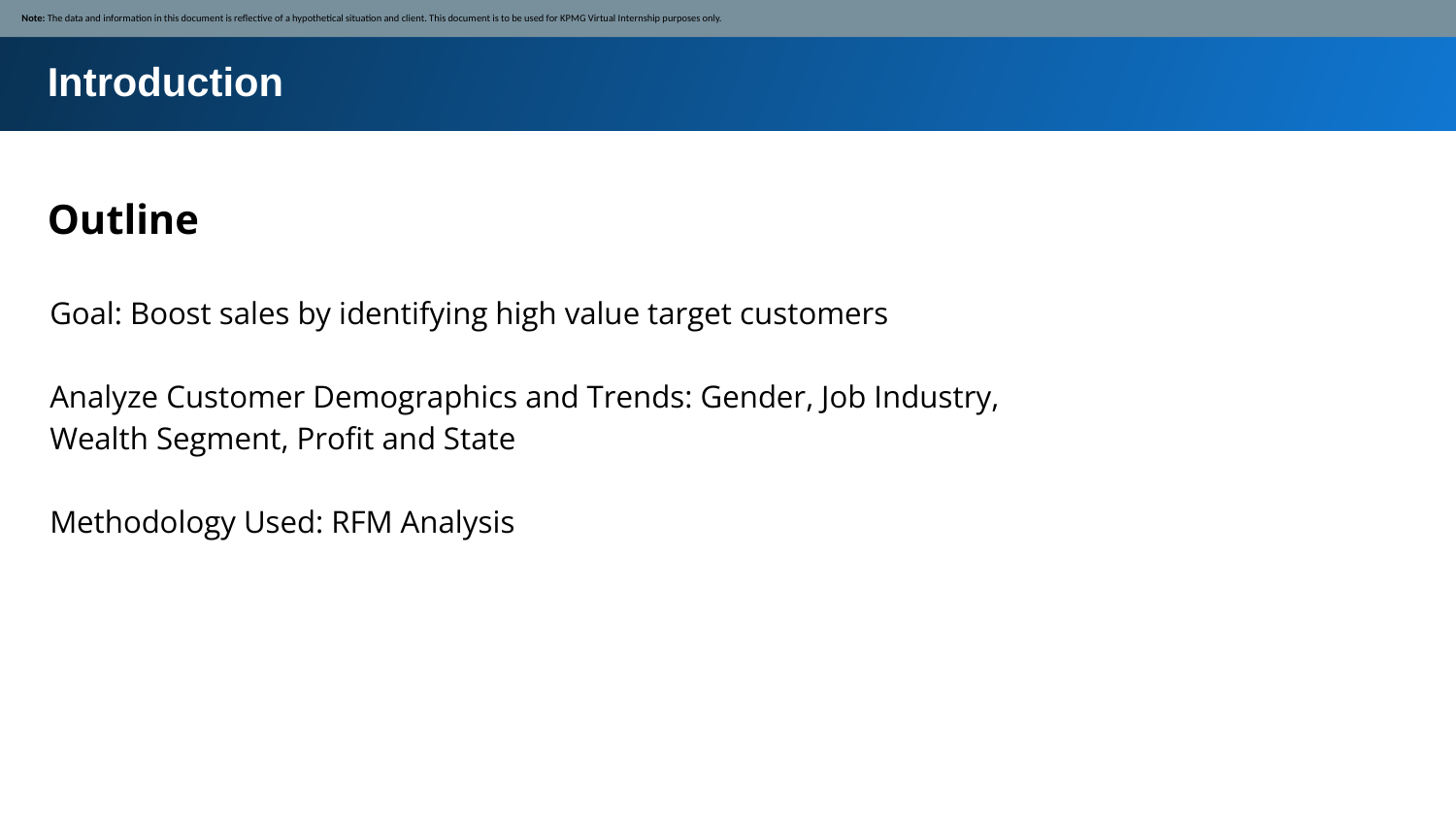

Note: The data and information in this document is reflective of a hypothetical situation and client. This document is to be used for KPMG Virtual Internship purposes only.
Introduction
Outline
Goal: Boost sales by identifying high value target customers

Analyze Customer Demographics and Trends: Gender, Job Industry, Wealth Segment, Profit and State

Methodology Used: RFM Analysis